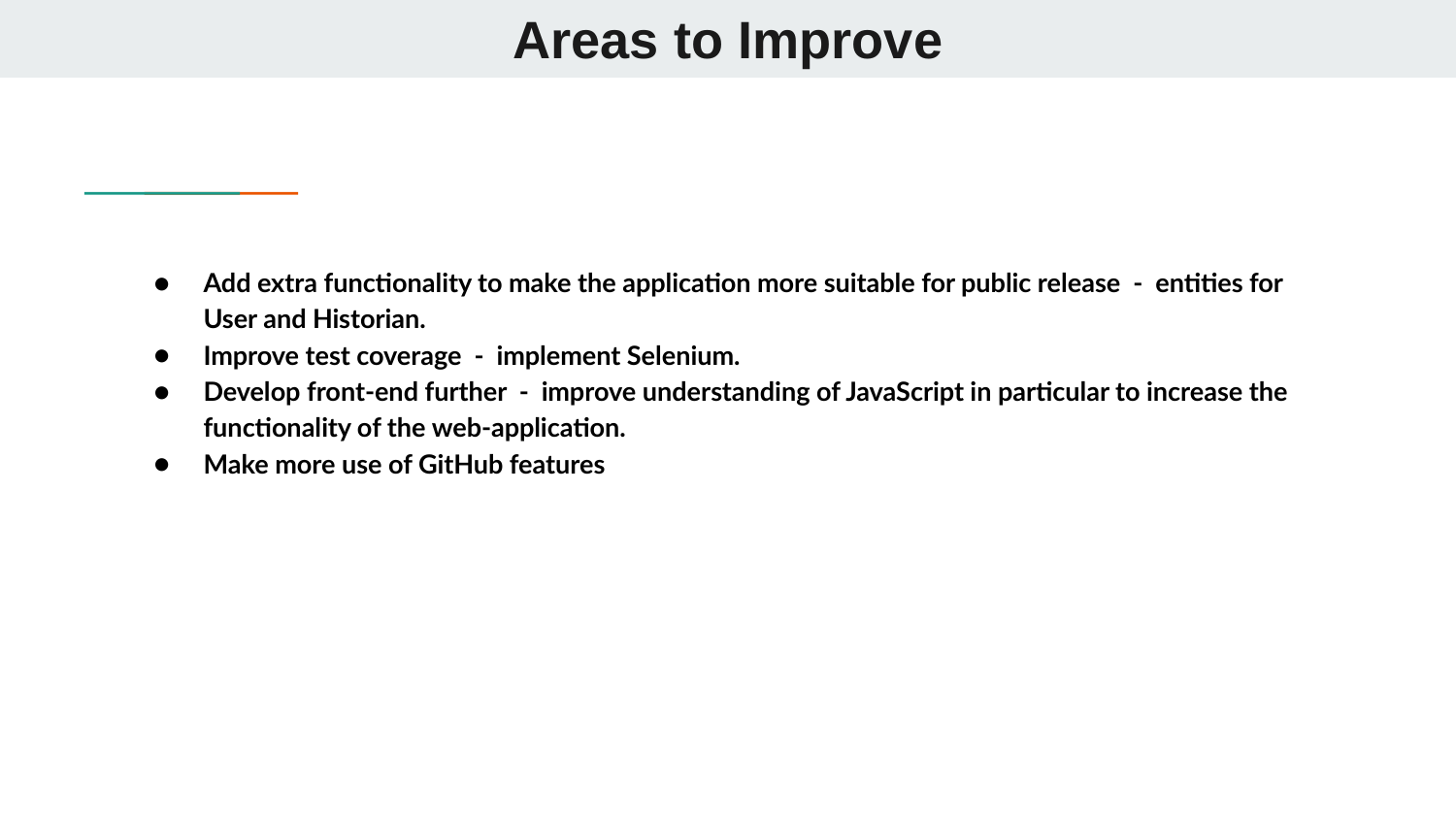

# Areas to Improve
Add extra functionality to make the application more suitable for public release  -  entities for User and Historian.
Improve test coverage  -  implement Selenium.
Develop front-end further  -  improve understanding of JavaScript in particular to increase the functionality of the web-application.
Make more use of GitHub features